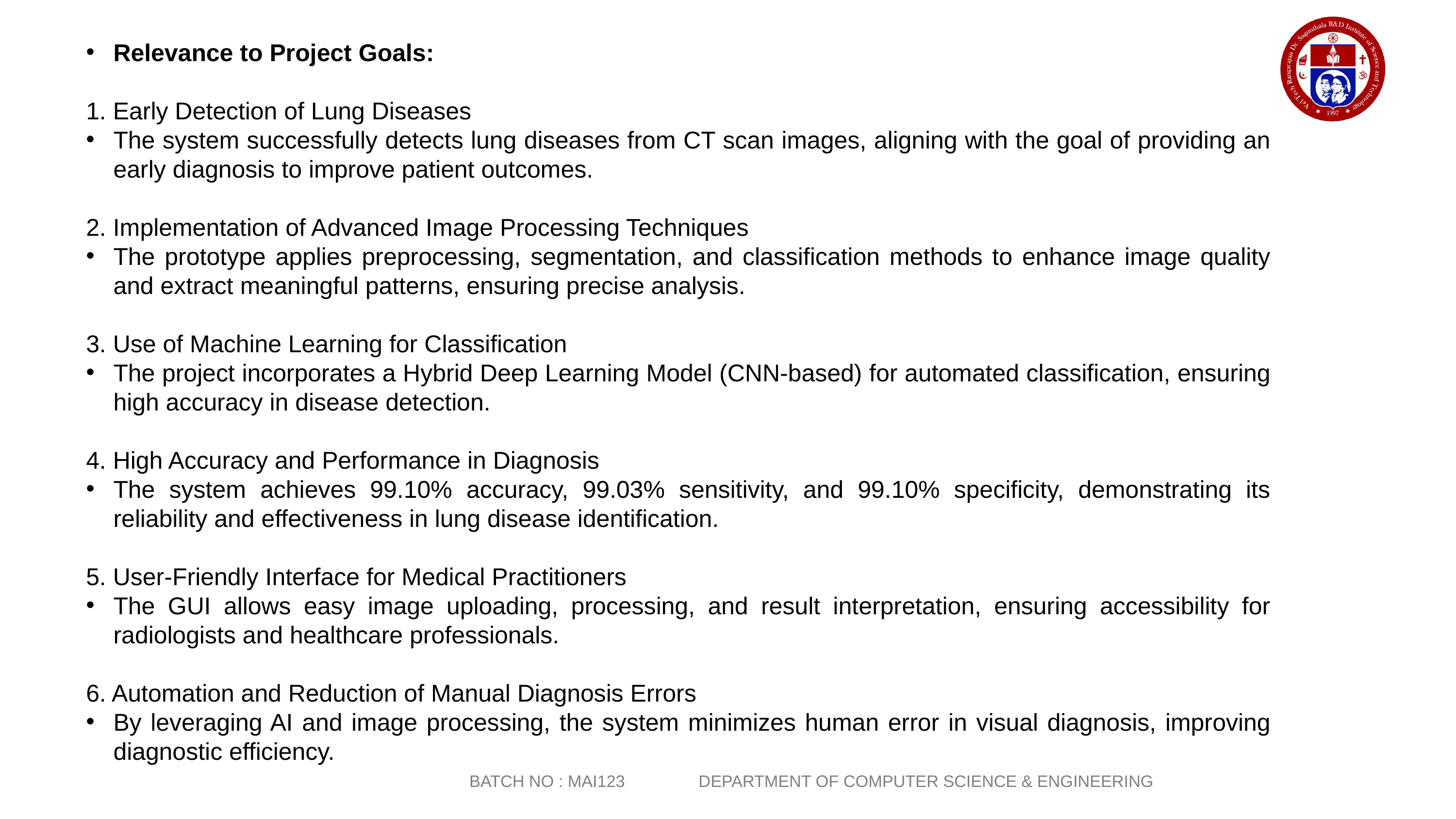

Relevance to Project Goals:

1. Early Detection of Lung Diseases
The system successfully detects lung diseases from CT scan images, aligning with the goal of providing an early diagnosis to improve patient outcomes.

2. Implementation of Advanced Image Processing Techniques
The prototype applies preprocessing, segmentation, and classification methods to enhance image quality and extract meaningful patterns, ensuring precise analysis.

3. Use of Machine Learning for Classification
The project incorporates a Hybrid Deep Learning Model (CNN-based) for automated classification, ensuring high accuracy in disease detection.

4. High Accuracy and Performance in Diagnosis
The system achieves 99.10% accuracy, 99.03% sensitivity, and 99.10% specificity, demonstrating its reliability and effectiveness in lung disease identification.

5. User-Friendly Interface for Medical Practitioners
The GUI allows easy image uploading, processing, and result interpretation, ensuring accessibility for radiologists and healthcare professionals.

6. Automation and Reduction of Manual Diagnosis Errors
By leveraging AI and image processing, the system minimizes human error in visual diagnosis, improving diagnostic efficiency.

BATCH NO : MAI123                DEPARTMENT OF COMPUTER SCIENCE & ENGINEERING